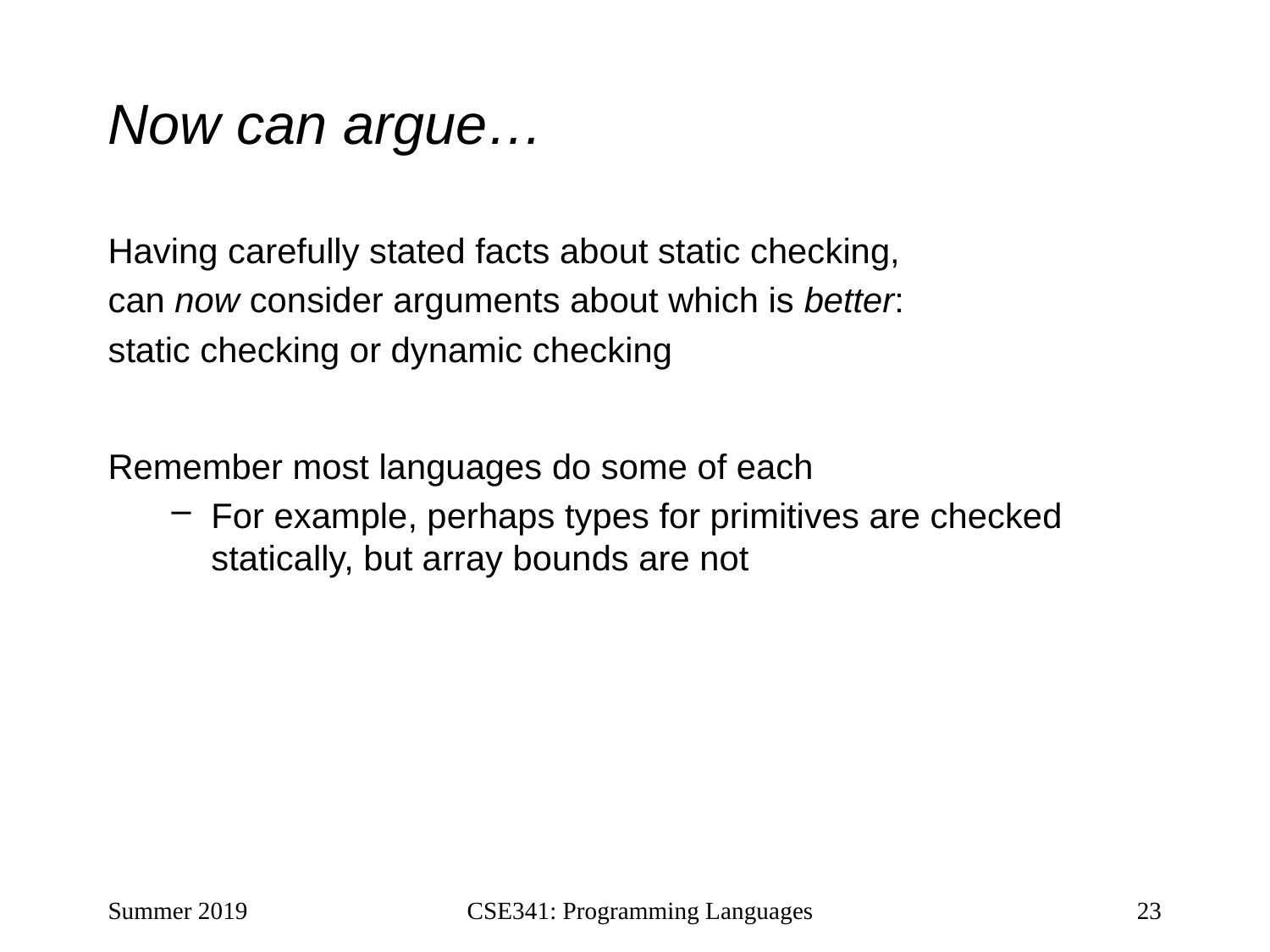

# Now can argue…
Having carefully stated facts about static checking,
can now consider arguments about which is better:
static checking or dynamic checking

Remember most languages do some of each
For example, perhaps types for primitives are checked statically, but array bounds are not
Summer 2019
CSE341: Programming Languages
23